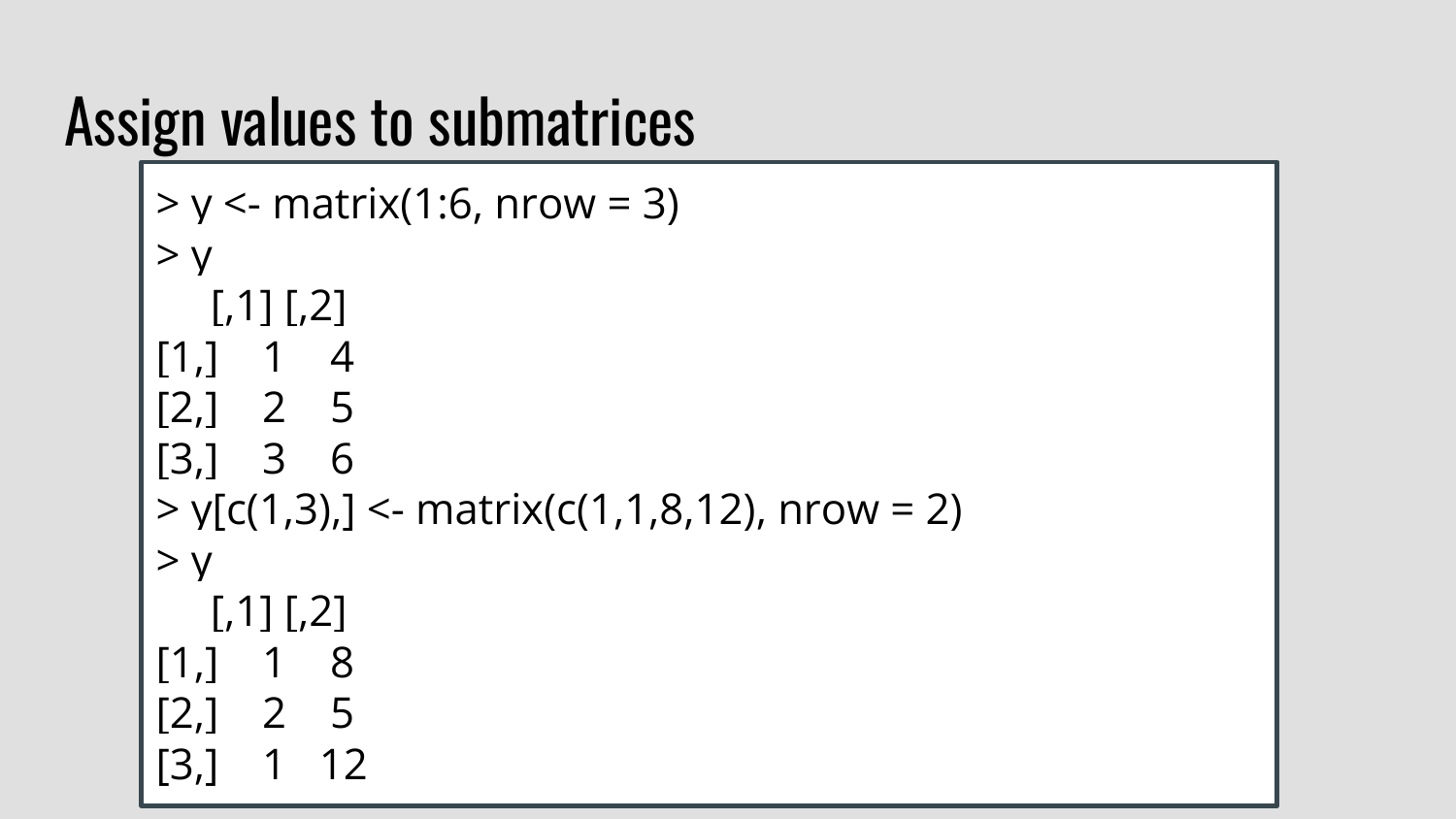

# Assign values to submatrices
> y <- matrix(1:6, nrow = 3)
> y
     [,1] [,2]
[1,]    1    4
[2,]    2    5
[3,]    3    6
> y[c(1,3),] <- matrix(c(1,1,8,12), nrow = 2)
> y
     [,1] [,2]
[1,]    1    8
[2,]    2    5
[3,]    1   12